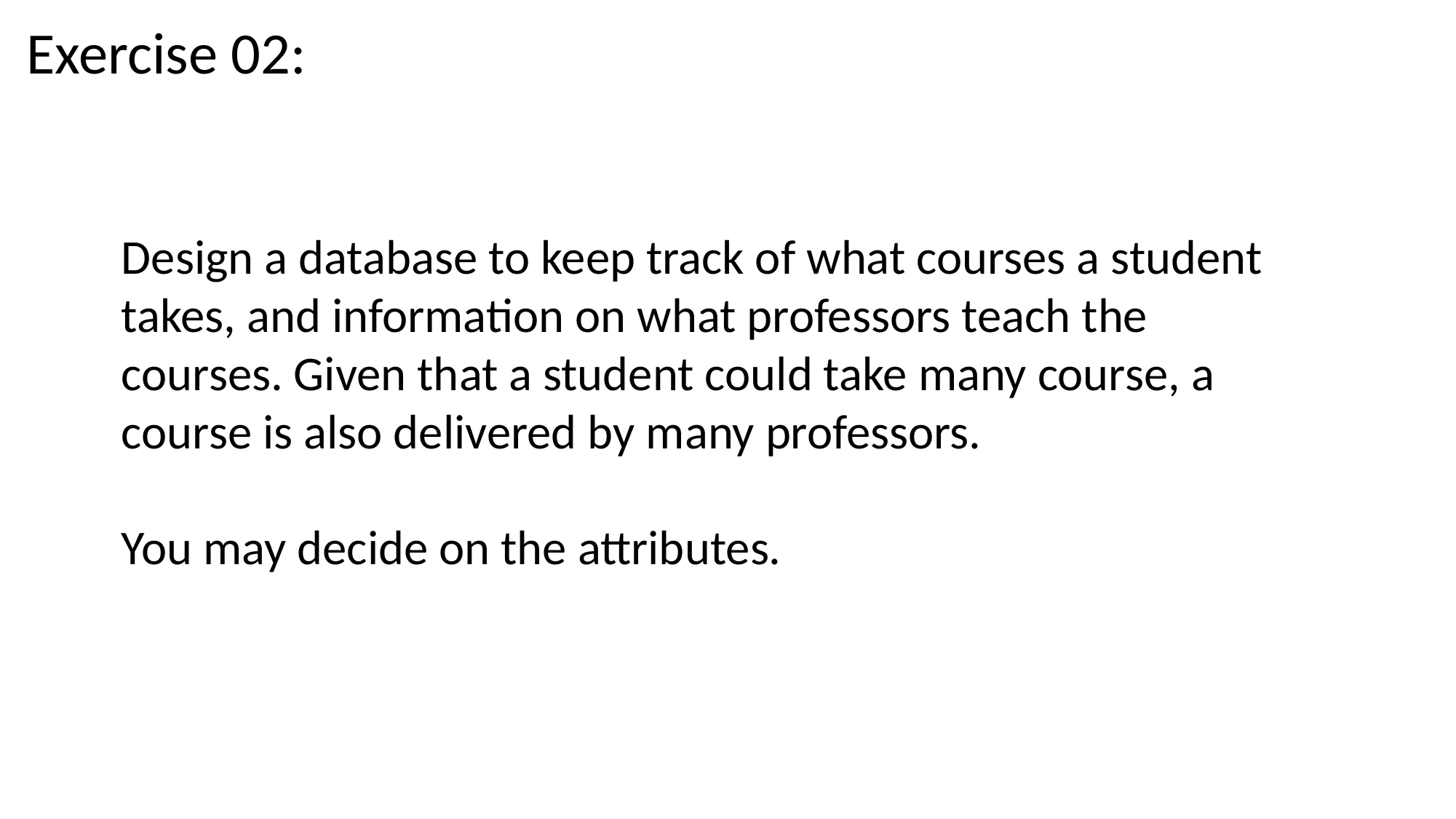

Exercise 02:
Design a database to keep track of what courses a student takes, and information on what professors teach the courses. Given that a student could take many course, a course is also delivered by many professors.

You may decide on the attributes.